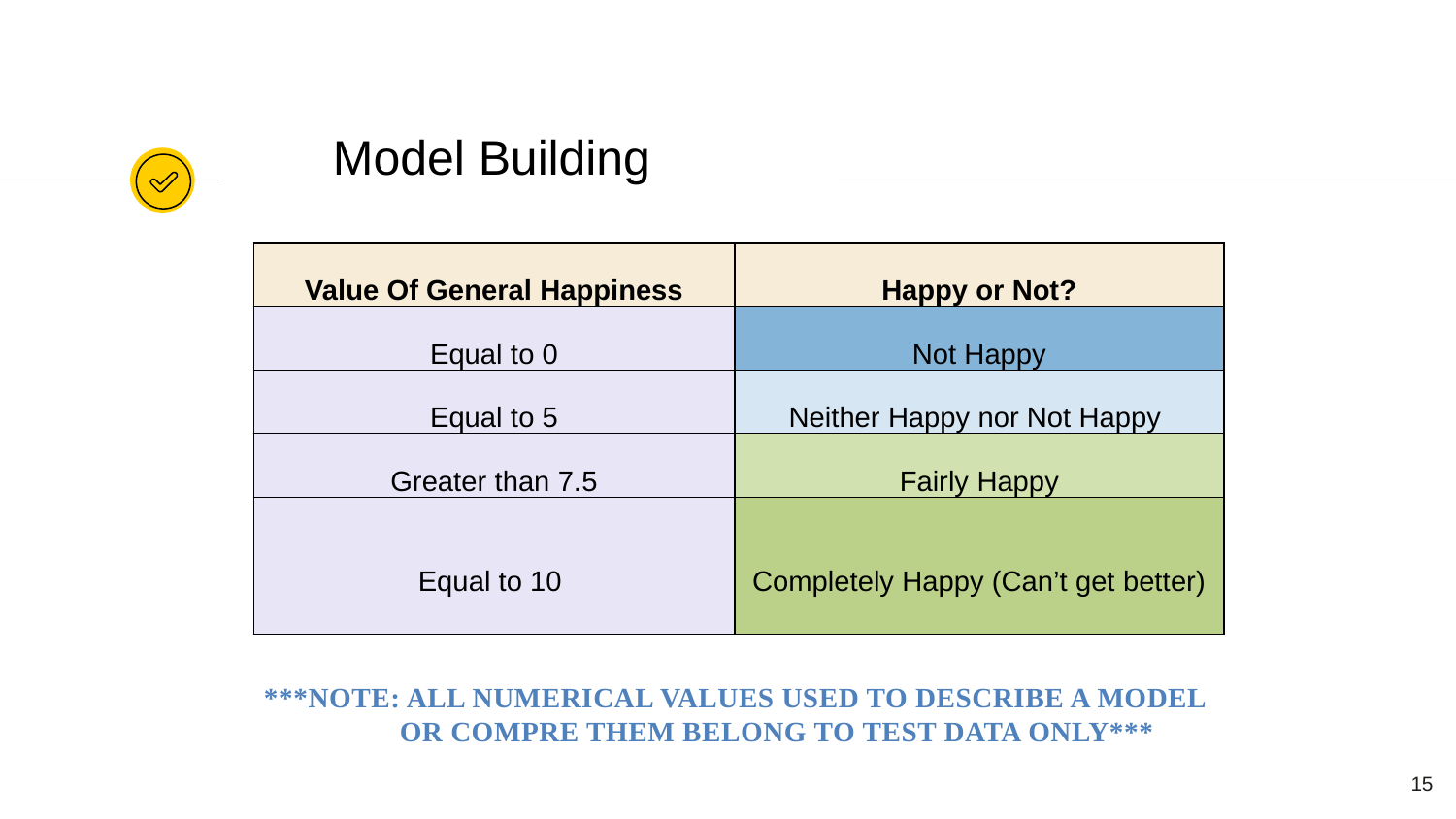

Model Building
#

| Value Of General Happiness | Happy or Not? |
| --- | --- |
| Equal to 0 | Not Happy |
| Equal to 5 | Neither Happy nor Not Happy |
| Greater than 7.5 | Fairly Happy |
| Equal to 10 | Completely Happy (Can’t get better) |
***NOTE: ALL NUMERICAL VALUES USED TO DESCRIBE A MODEL
                  OR COMPRE THEM BELONG TO TEST DATA ONLY***
15